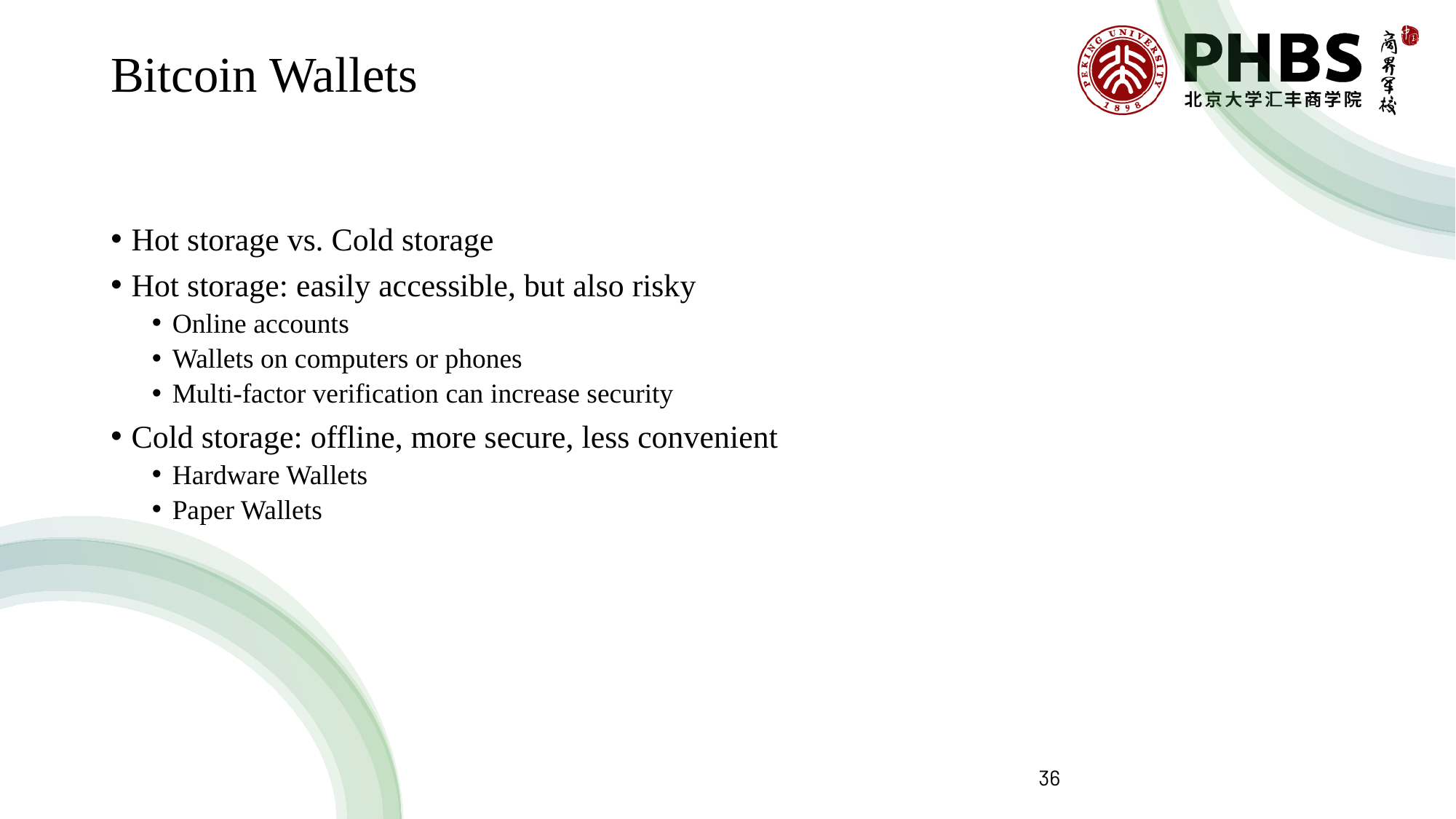

# Bitcoin Wallets
Hot storage vs. Cold storage
Hot storage: easily accessible, but also risky
Online accounts
Wallets on computers or phones
Multi-factor verification can increase security
Cold storage: offline, more secure, less convenient
Hardware Wallets
Paper Wallets

36